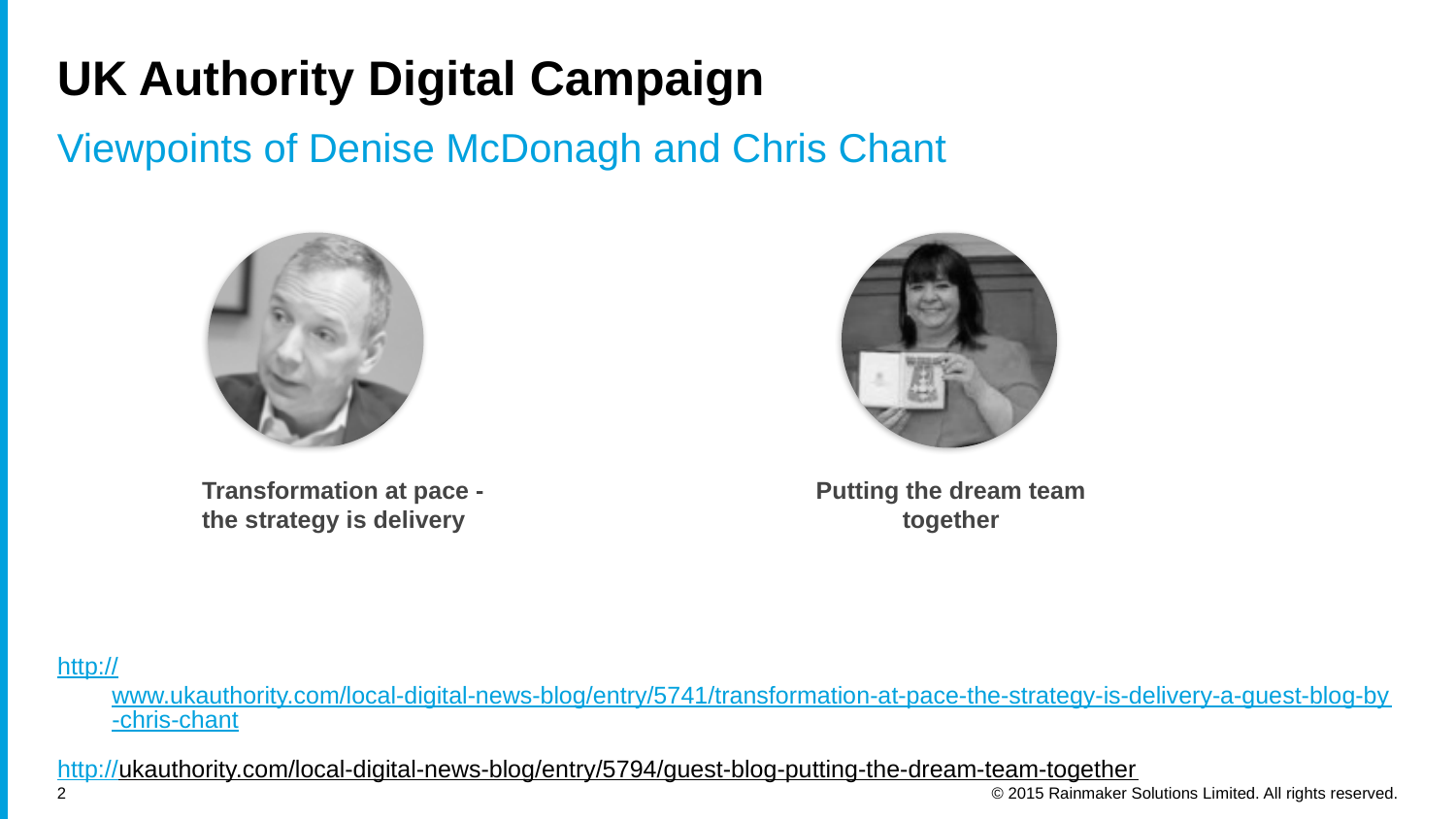

# UK Authority Digital Campaign
Viewpoints of Denise McDonagh and Chris Chant

Transformation at pace - the strategy is delivery
Putting the dream team together
http://www.ukauthority.com/local-digital-news-blog/entry/5741/transformation-at-pace-the-strategy-is-delivery-a-guest-blog-by-chris-chant
http://ukauthority.com/local-digital-news-blog/entry/5794/guest-blog-putting-the-dream-team-together
2